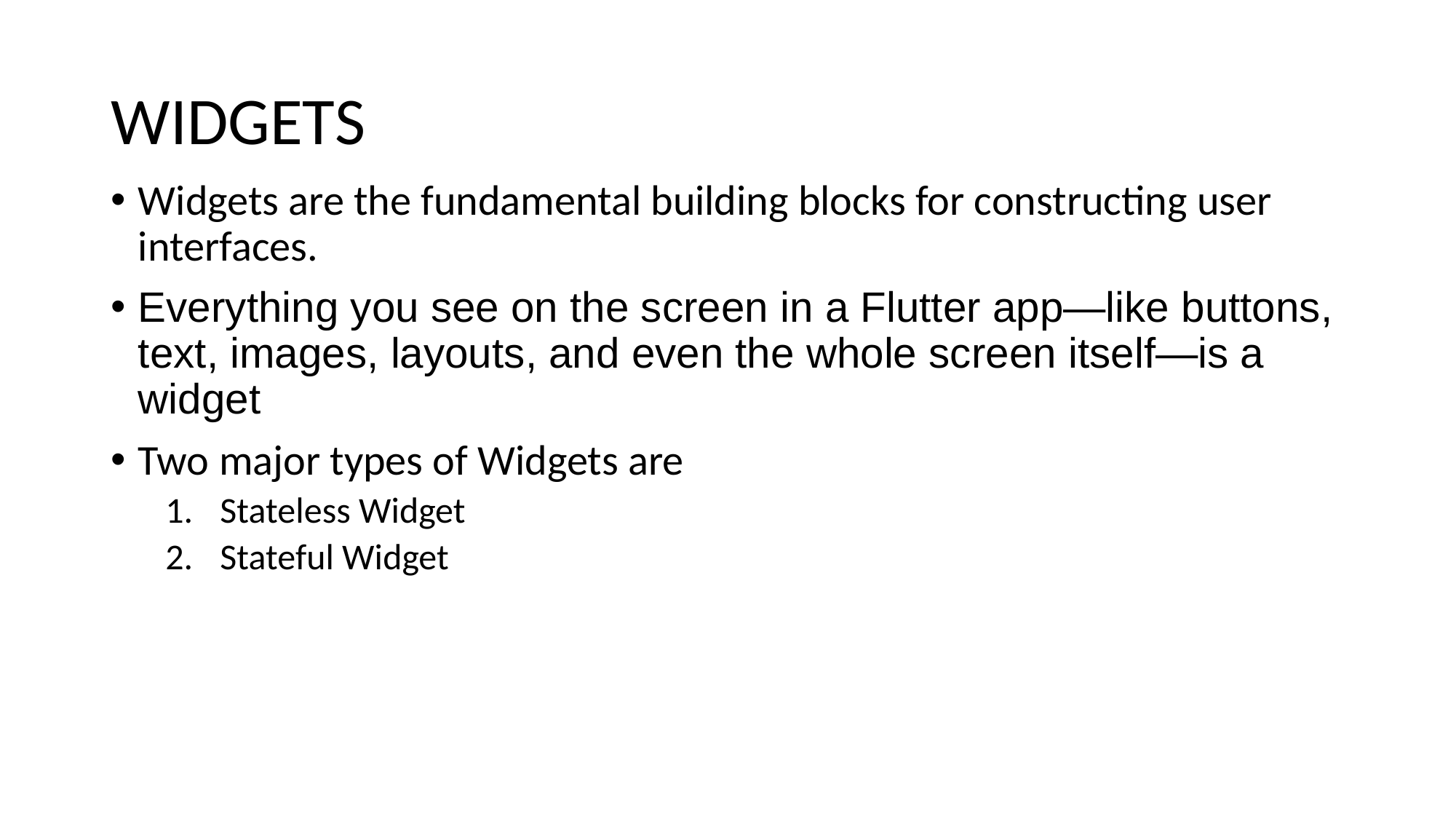

# WIDGETS
Widgets are the fundamental building blocks for constructing user interfaces.
Everything you see on the screen in a Flutter app—like buttons, text, images, layouts, and even the whole screen itself—is a widget
Two major types of Widgets are
Stateless Widget
Stateful Widget